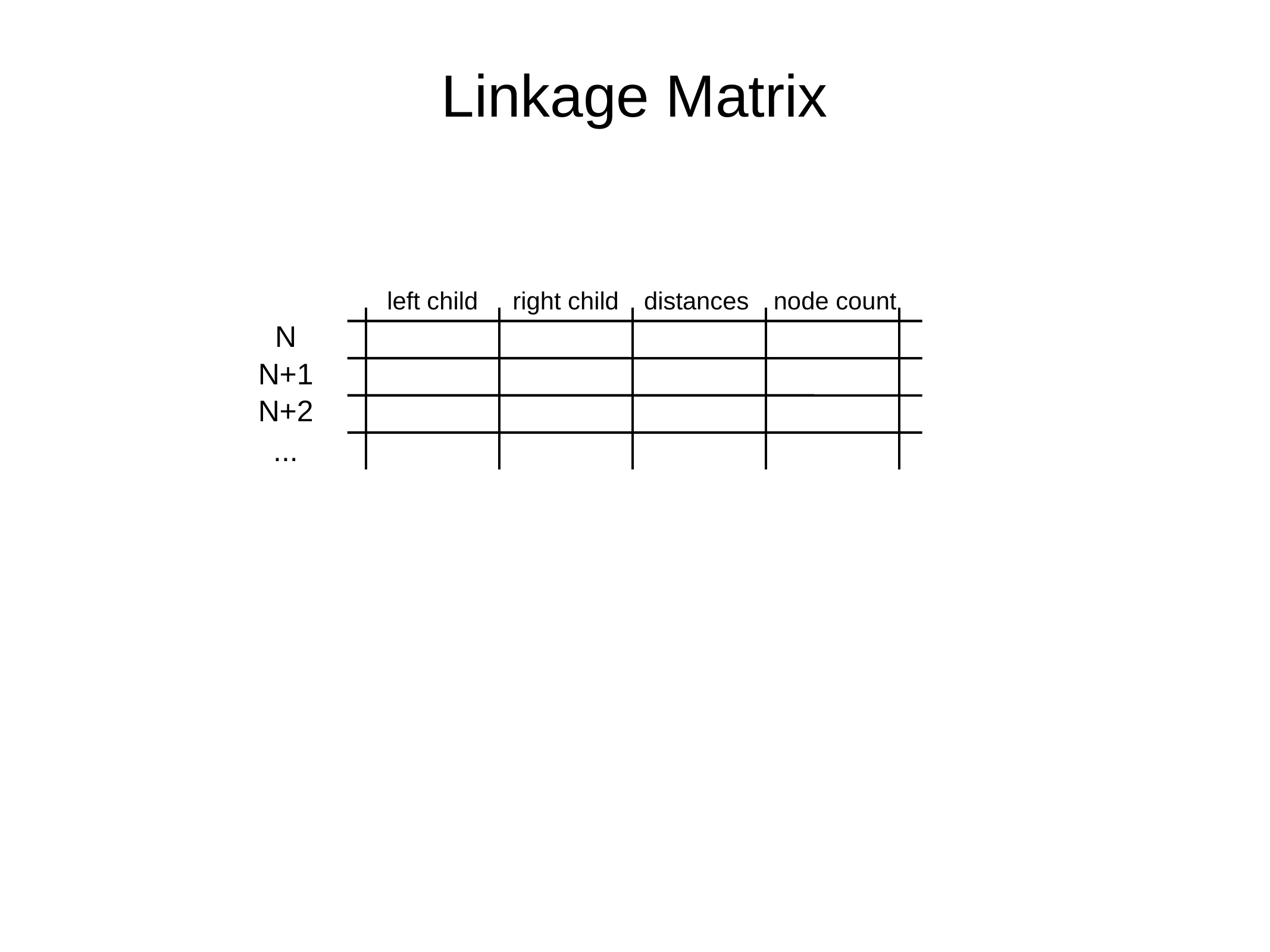

# Linkage Matrix
left child
right child
distances
node count

N

N+1

N+2

...